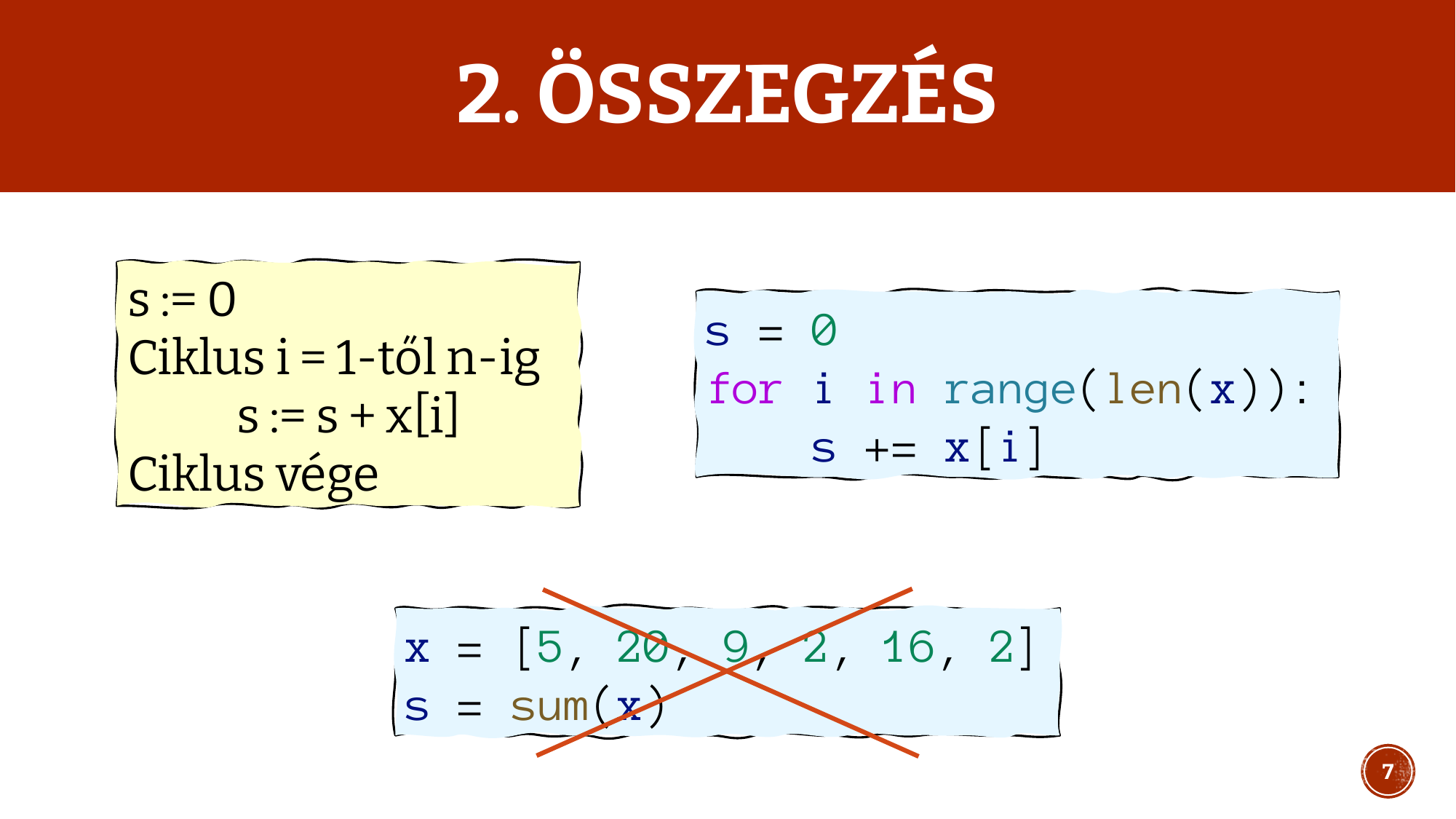

# 2. Összegzés
s := 0
Ciklus i = 1-től n-ig
	s := s + x[i]
Ciklus vége
s = 0
for i in range(len(x)):
    s += x[i]
x = [5, 20, 9, 2, 16, 2]
s = sum(x)
7